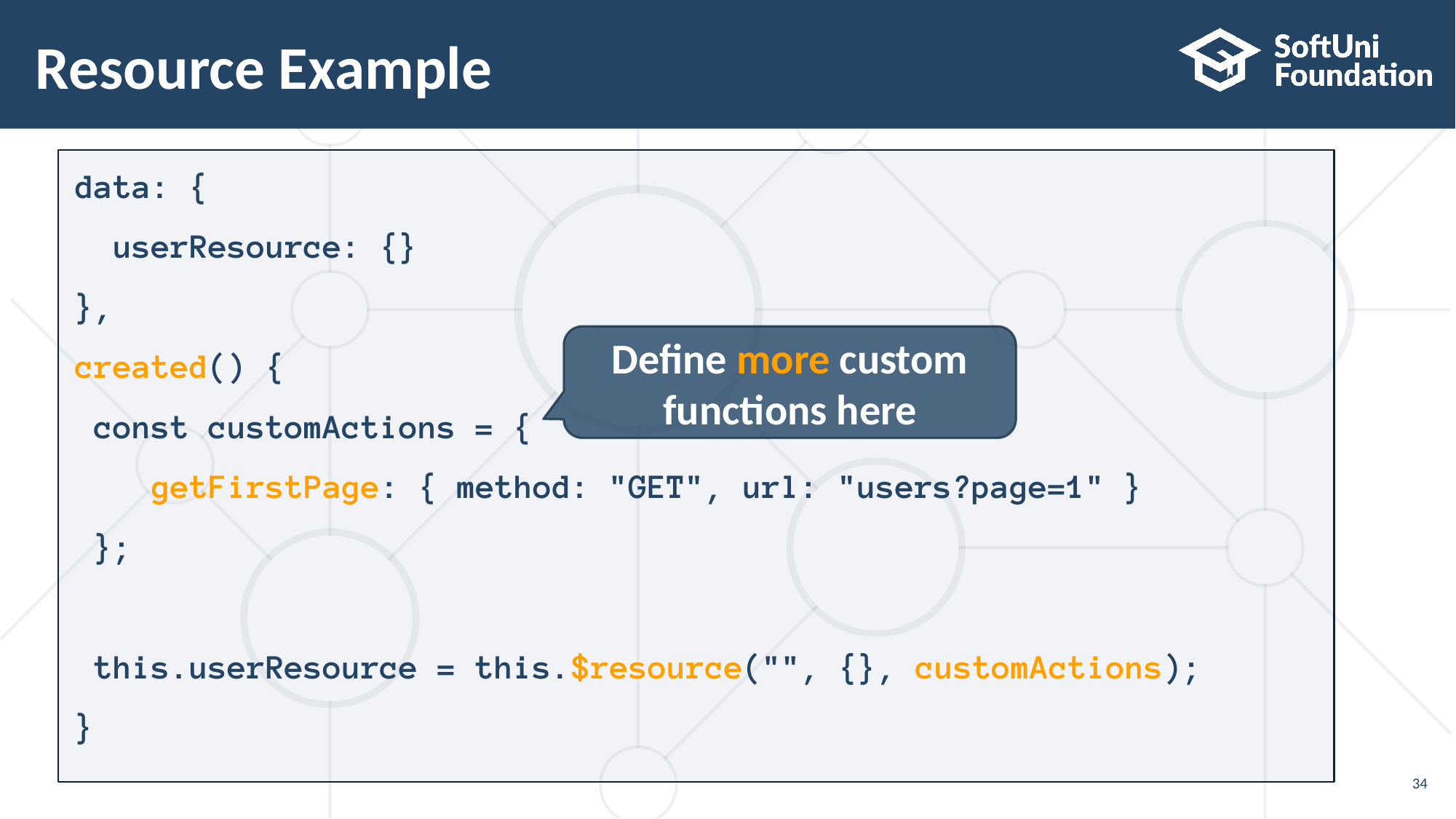

# Resource Example
data: {
  userResource: {}
},
created() {
 const customActions = {
    getFirstPage: { method: "GET", url: "users?page=1" }
 };

 this.userResource = this.$resource("", {}, customActions);
}
Define more custom functions here
34